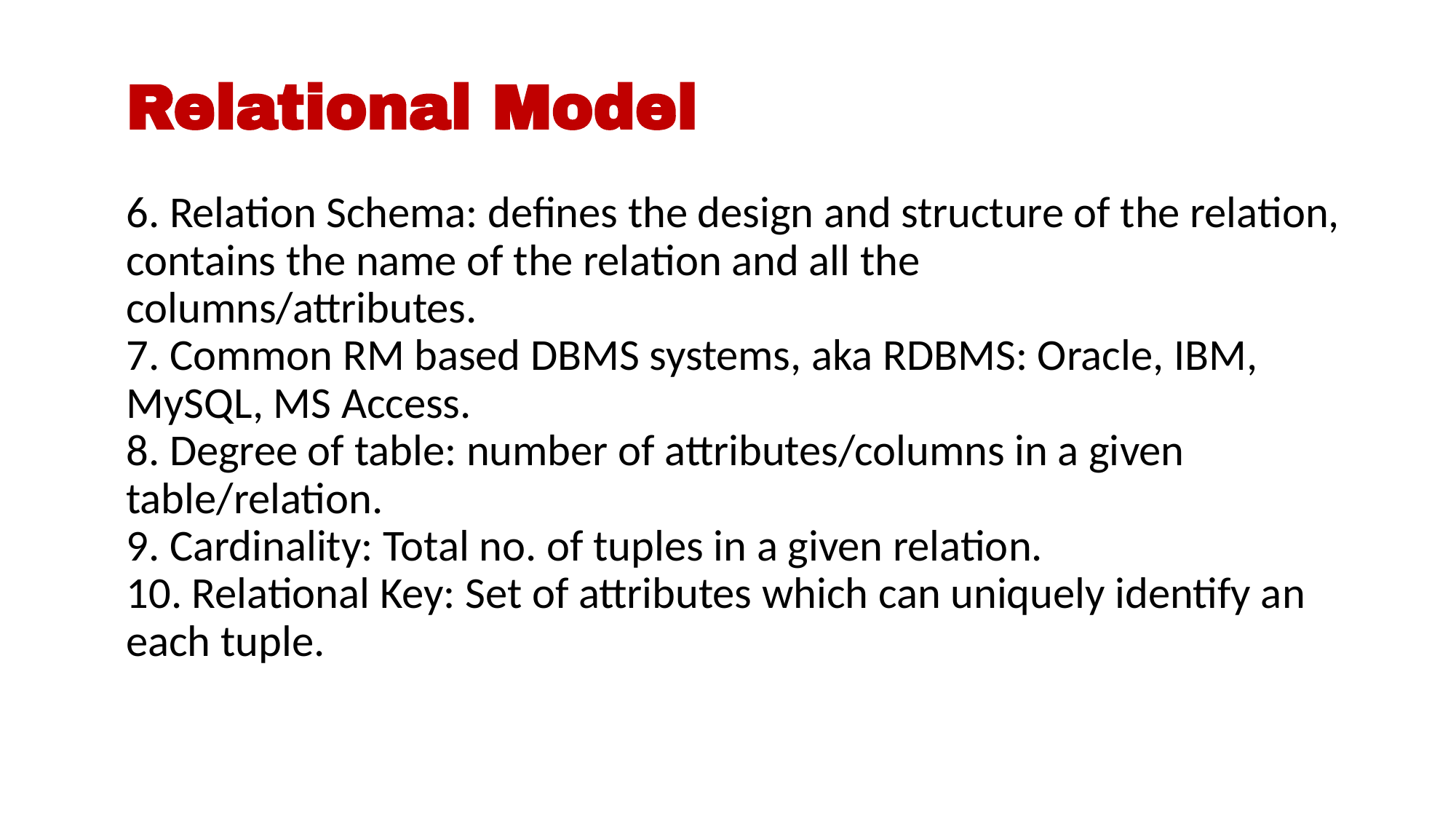

# Relational Model 6. Relation Schema: defines the design and structure of the relation, contains the name of the relation and all the columns/attributes. 7. Common RM based DBMS systems, aka RDBMS: Oracle, IBM, MySQL, MS Access. 8. Degree of table: number of attributes/columns in a given table/relation. 9. Cardinality: Total no. of tuples in a given relation. 10. Relational Key: Set of attributes which can uniquely identify an each tuple.